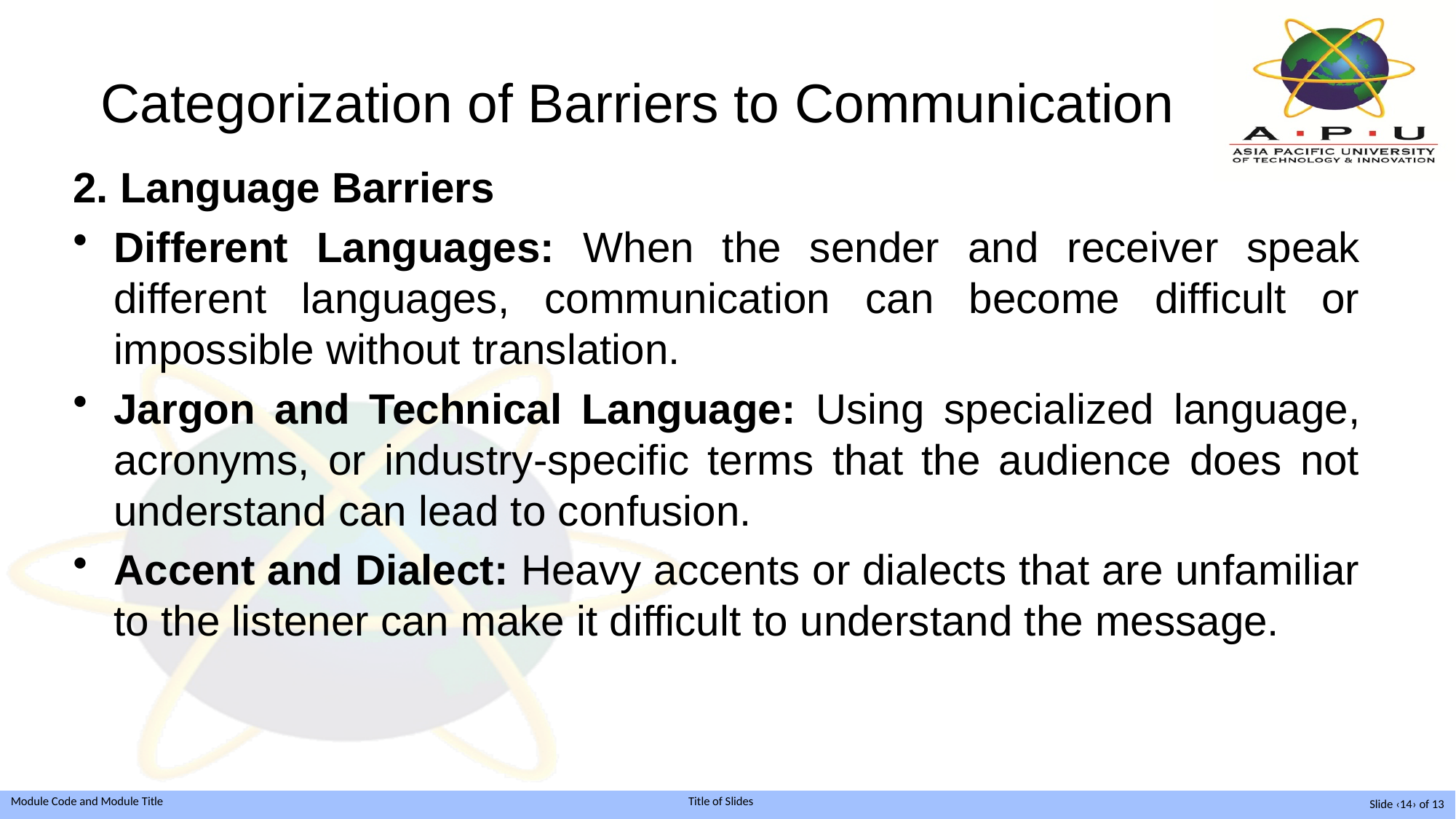

# Categorization of Barriers to Communication
2. Language Barriers
Different Languages: When the sender and receiver speak different languages, communication can become difficult or impossible without translation.
Jargon and Technical Language: Using specialized language, acronyms, or industry-specific terms that the audience does not understand can lead to confusion.
Accent and Dialect: Heavy accents or dialects that are unfamiliar to the listener can make it difficult to understand the message.

Slide ‹14› of 13